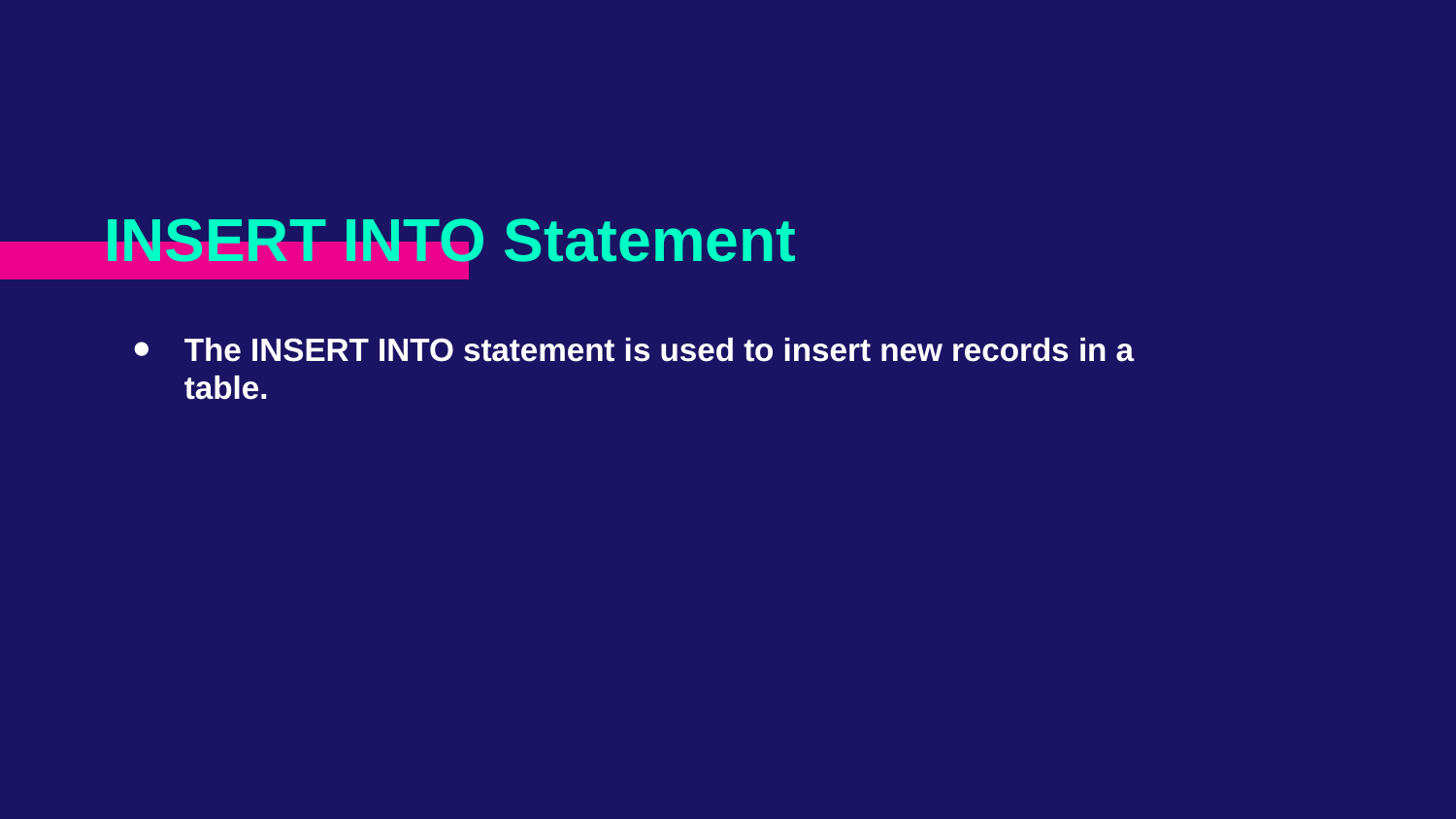

# INSERT INTO Statement
The INSERT INTO statement is used to insert new records in a table.